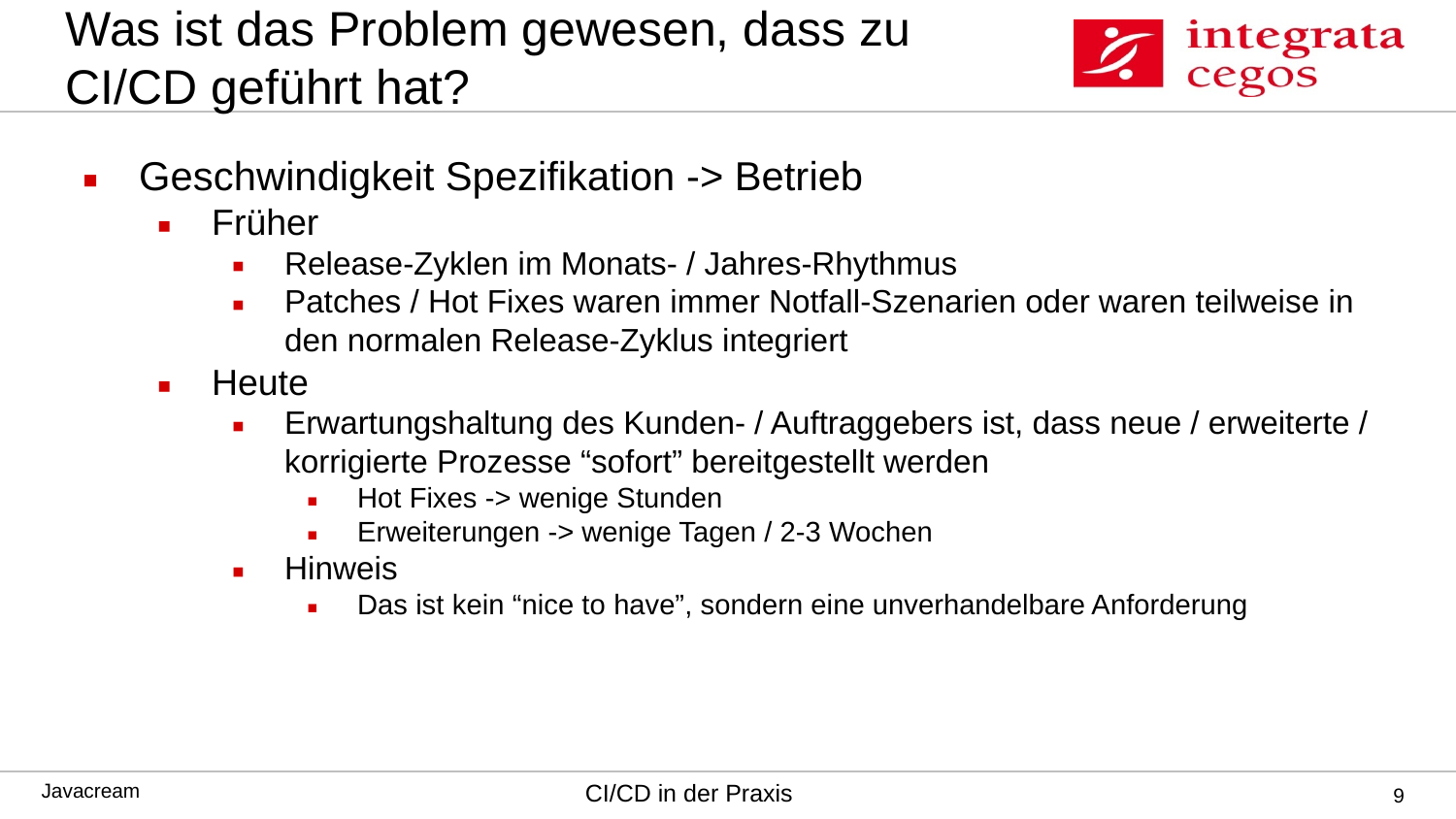

# Was ist das Problem gewesen, dass zu CI/CD geführt hat?
Geschwindigkeit Spezifikation -> Betrieb
Früher
Release-Zyklen im Monats- / Jahres-Rhythmus
Patches / Hot Fixes waren immer Notfall-Szenarien oder waren teilweise in den normalen Release-Zyklus integriert
Heute
Erwartungshaltung des Kunden- / Auftraggebers ist, dass neue / erweiterte / korrigierte Prozesse “sofort” bereitgestellt werden
Hot Fixes -> wenige Stunden
Erweiterungen -> wenige Tagen / 2-3 Wochen
Hinweis
Das ist kein “nice to have”, sondern eine unverhandelbare Anforderung
9